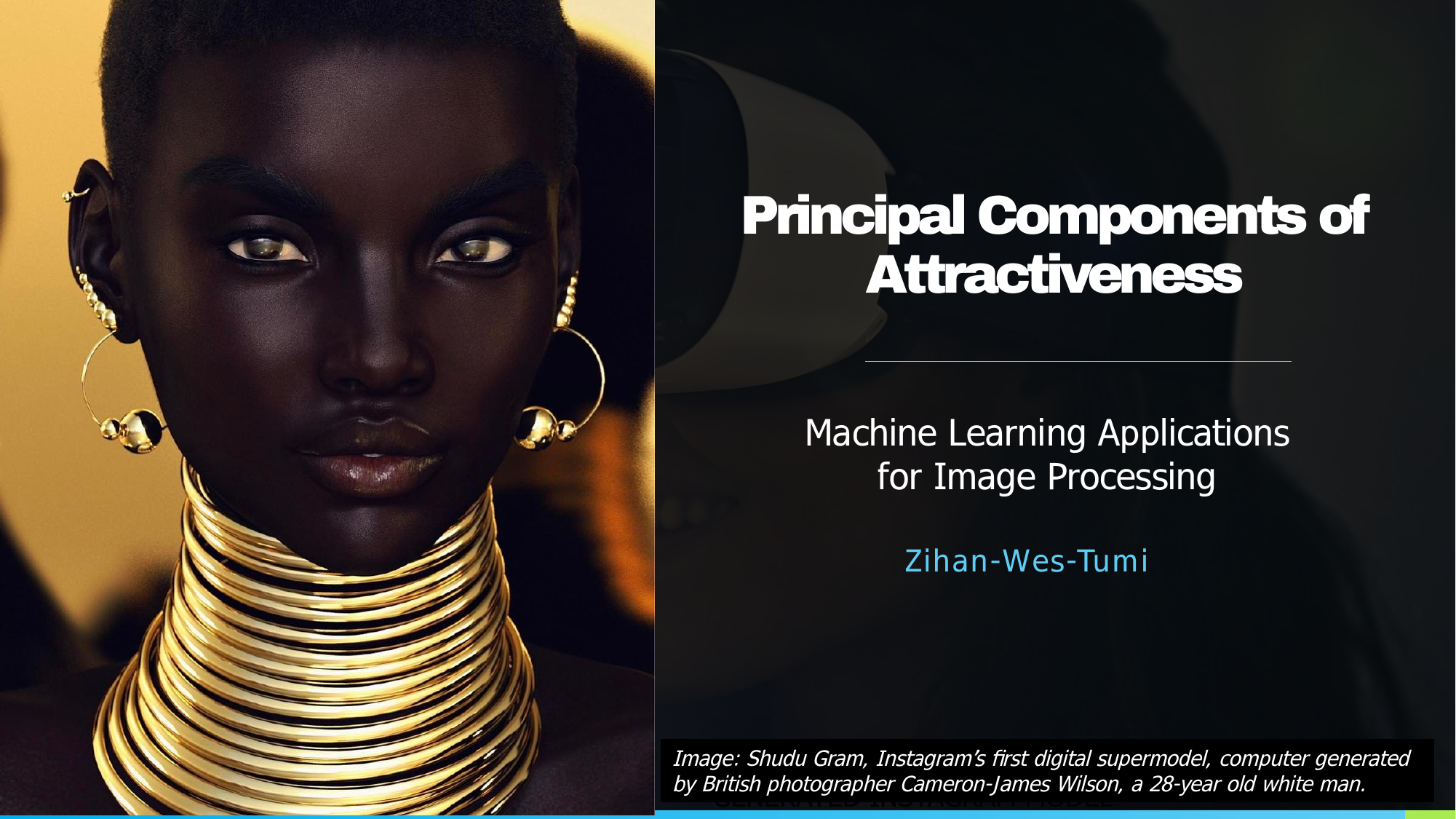

# Principal Components of Attractiveness
Machine Learning Applications for Image Processing
Zihan-Wes-Tumi
Image: Shudu Gram, Instagram’s first digital supermodel, computer generated by British photographer Cameron-James Wilson, a 28-year old white man.
IMAGE FEATURES SHUDU, A  MACHINE LEARNING GENERATED INSTAGRAM MODEL